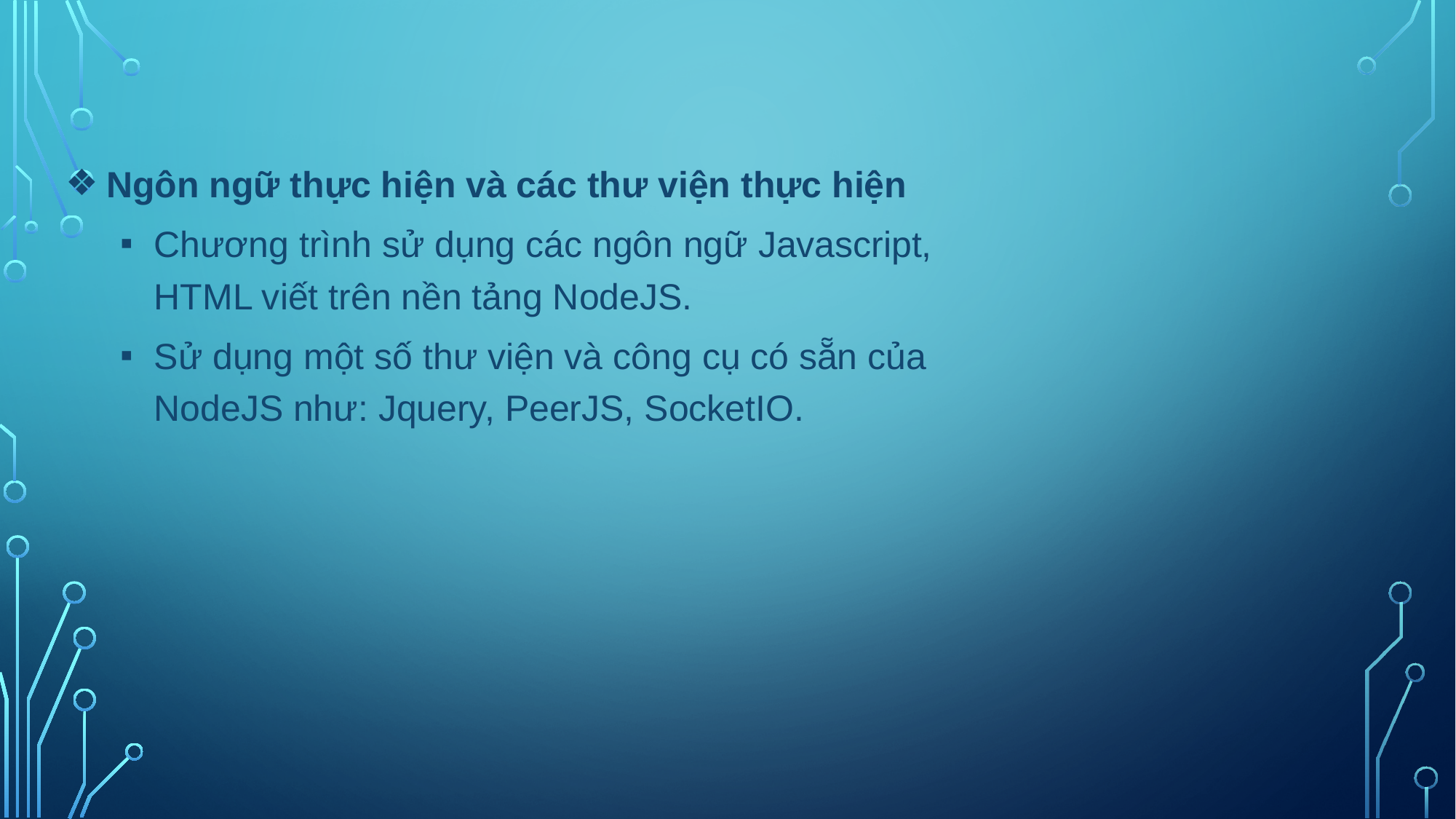

#
Ngôn ngữ thực hiện và các thư viện thực hiện
Chương trình sử dụng các ngôn ngữ Javascript, HTML viết trên nền tảng NodeJS.
Sử dụng một số thư viện và công cụ có sẵn của NodeJS như: Jquery, PeerJS, SocketIO.